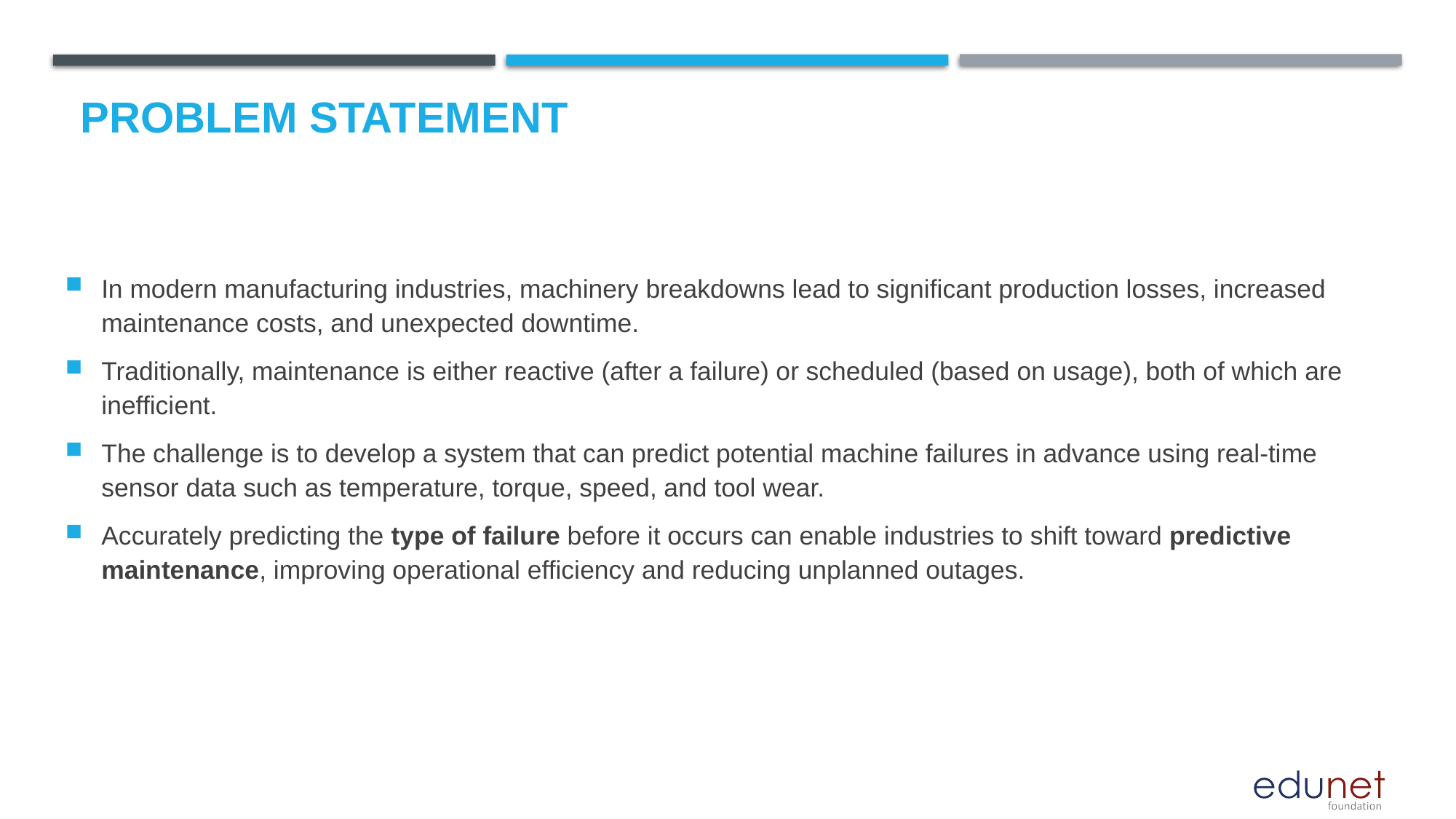

# Problem Statement
In modern manufacturing industries, machinery breakdowns lead to significant production losses, increased maintenance costs, and unexpected downtime.
Traditionally, maintenance is either reactive (after a failure) or scheduled (based on usage), both of which are inefficient.
The challenge is to develop a system that can predict potential machine failures in advance using real-time sensor data such as temperature, torque, speed, and tool wear.
Accurately predicting the type of failure before it occurs can enable industries to shift toward predictive maintenance, improving operational efficiency and reducing unplanned outages.